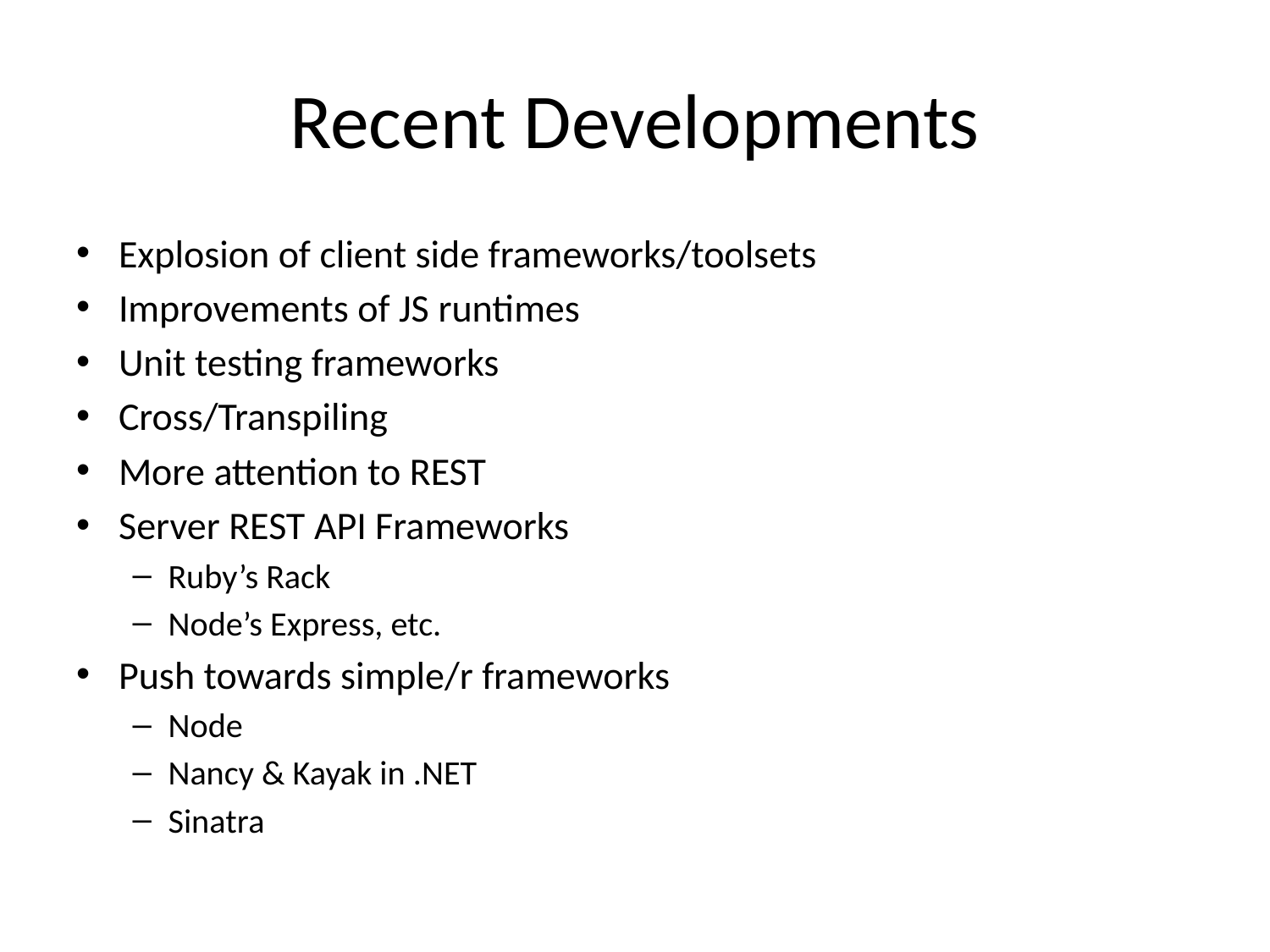

# Recent Developments
Explosion of client side frameworks/toolsets
Improvements of JS runtimes
Unit testing frameworks
Cross/Transpiling
More attention to REST
Server REST API Frameworks
Ruby’s Rack
Node’s Express, etc.
Push towards simple/r frameworks
Node
Nancy & Kayak in .NET
Sinatra